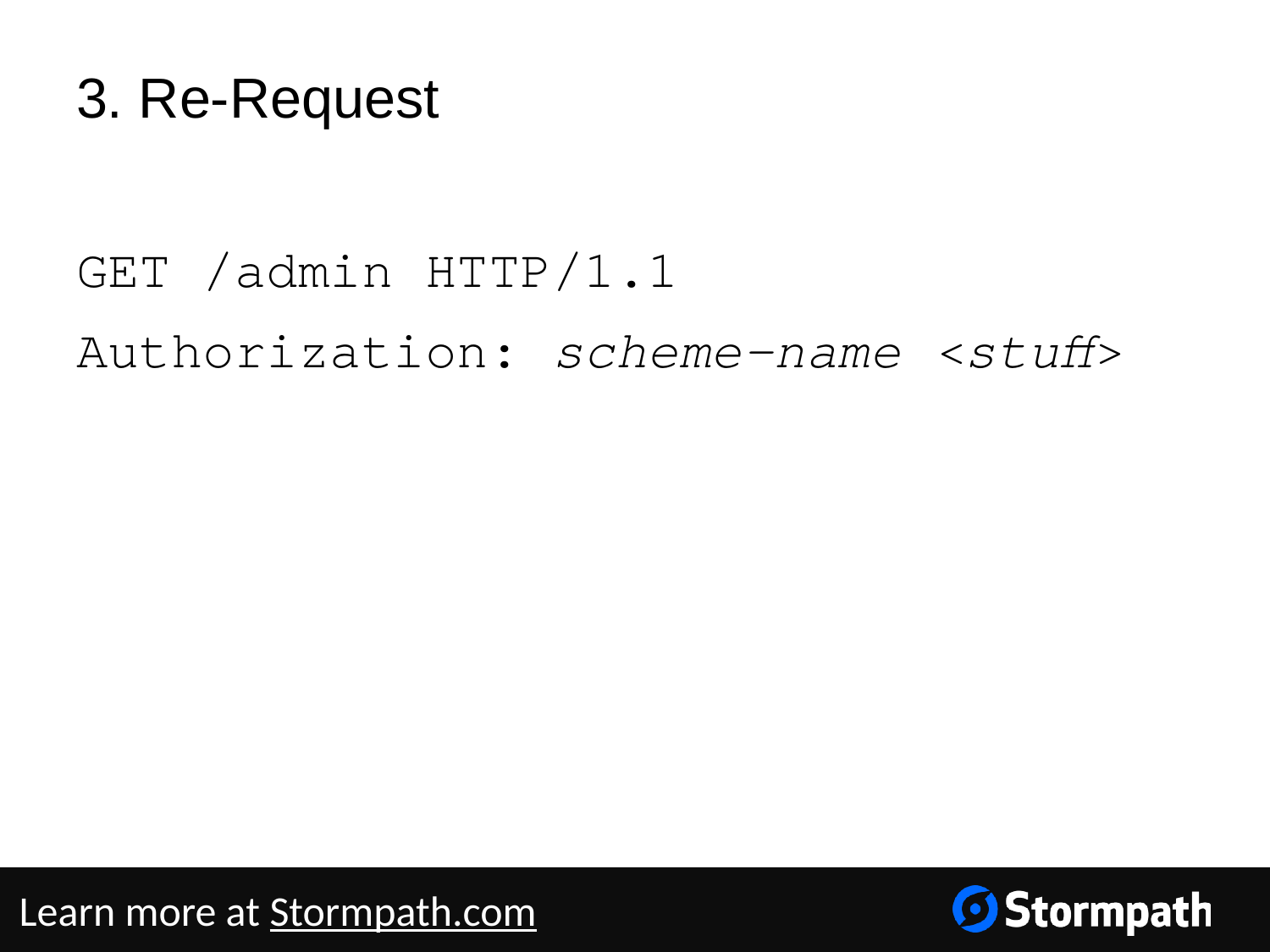

# 3. Re-Request
GET /admin HTTP/1.1
Authorization: scheme-name <stuff>
Learn more at Stormpath.com